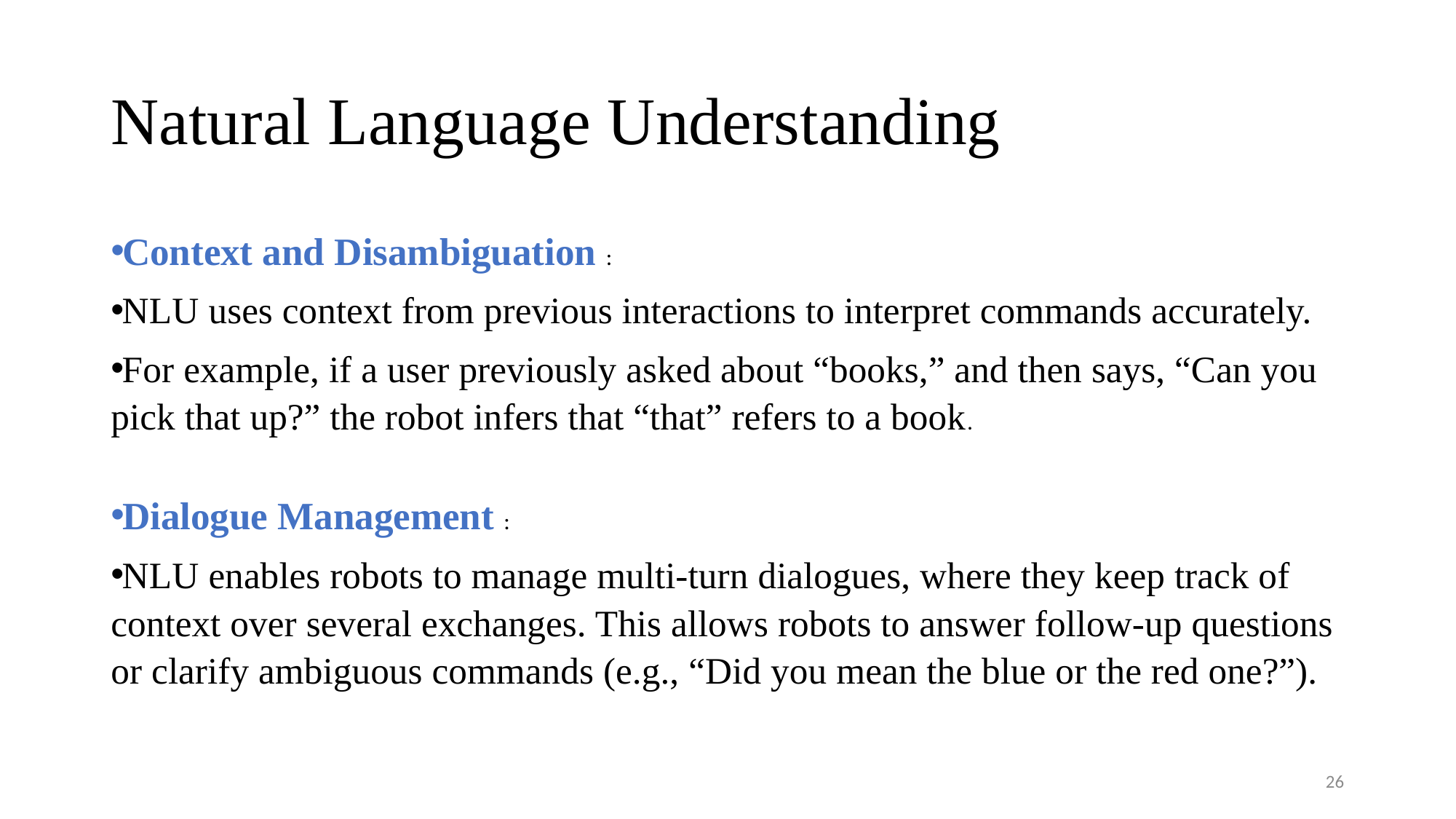

# Natural Language Understanding
Context and Disambiguation :
NLU uses context from previous interactions to interpret commands accurately.
For example, if a user previously asked about “books,” and then says, “Can you pick that up?” the robot infers that “that” refers to a book.

Dialogue Management :
NLU enables robots to manage multi-turn dialogues, where they keep track of context over several exchanges. This allows robots to answer follow-up questions or clarify ambiguous commands (e.g., “Did you mean the blue or the red one?”).

26